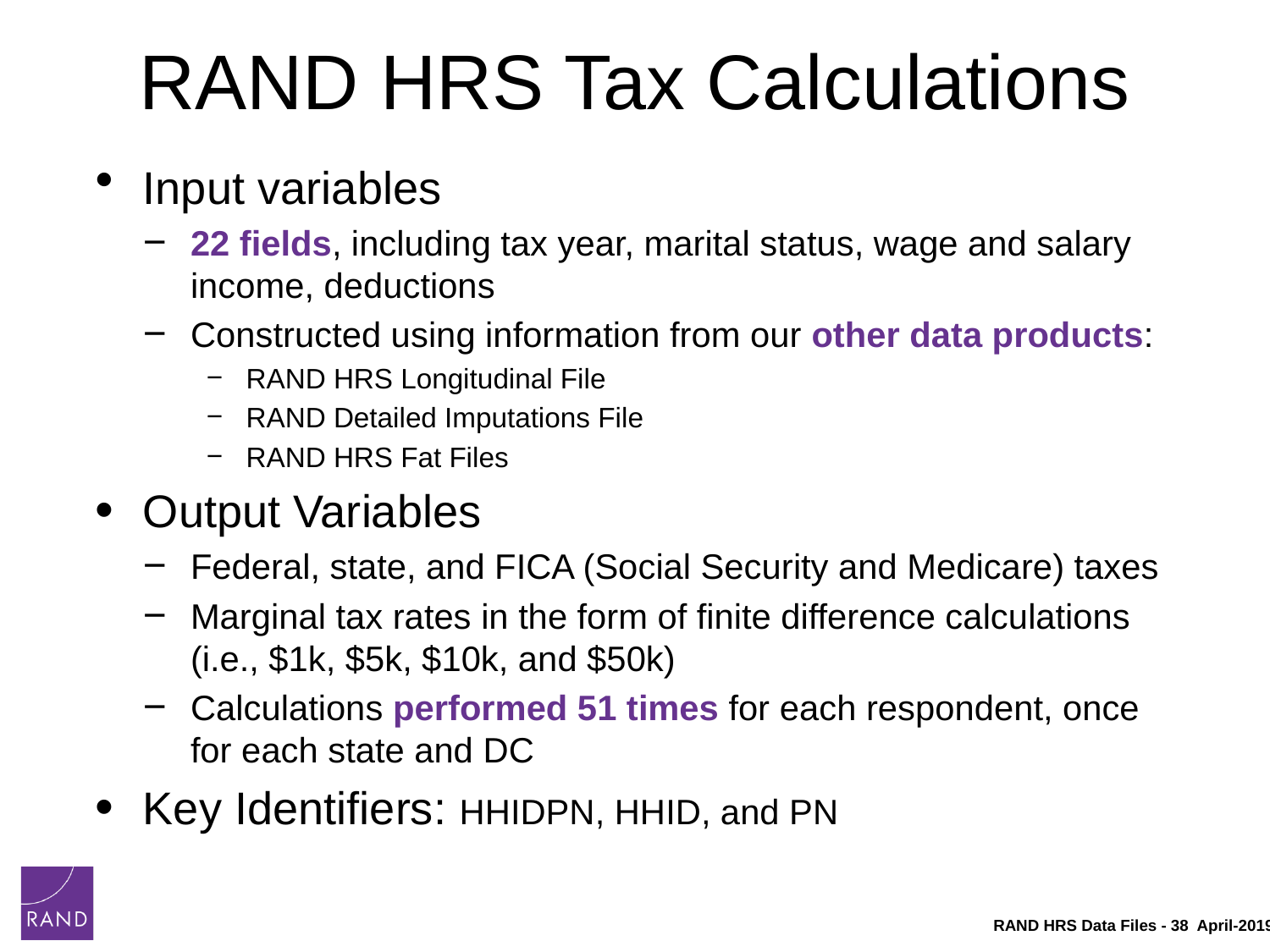

# RAND HRS Tax Calculations
Input variables
22 fields, including tax year, marital status, wage and salary income, deductions
Constructed using information from our other data products:
RAND HRS Longitudinal File
RAND Detailed Imputations File
RAND HRS Fat Files
Output Variables
Federal, state, and FICA (Social Security and Medicare) taxes
Marginal tax rates in the form of finite difference calculations (i.e., $1k, $5k, $10k, and $50k)
Calculations performed 51 times for each respondent, once for each state and DC
Key Identifiers: HHIDPN, HHID, and PN